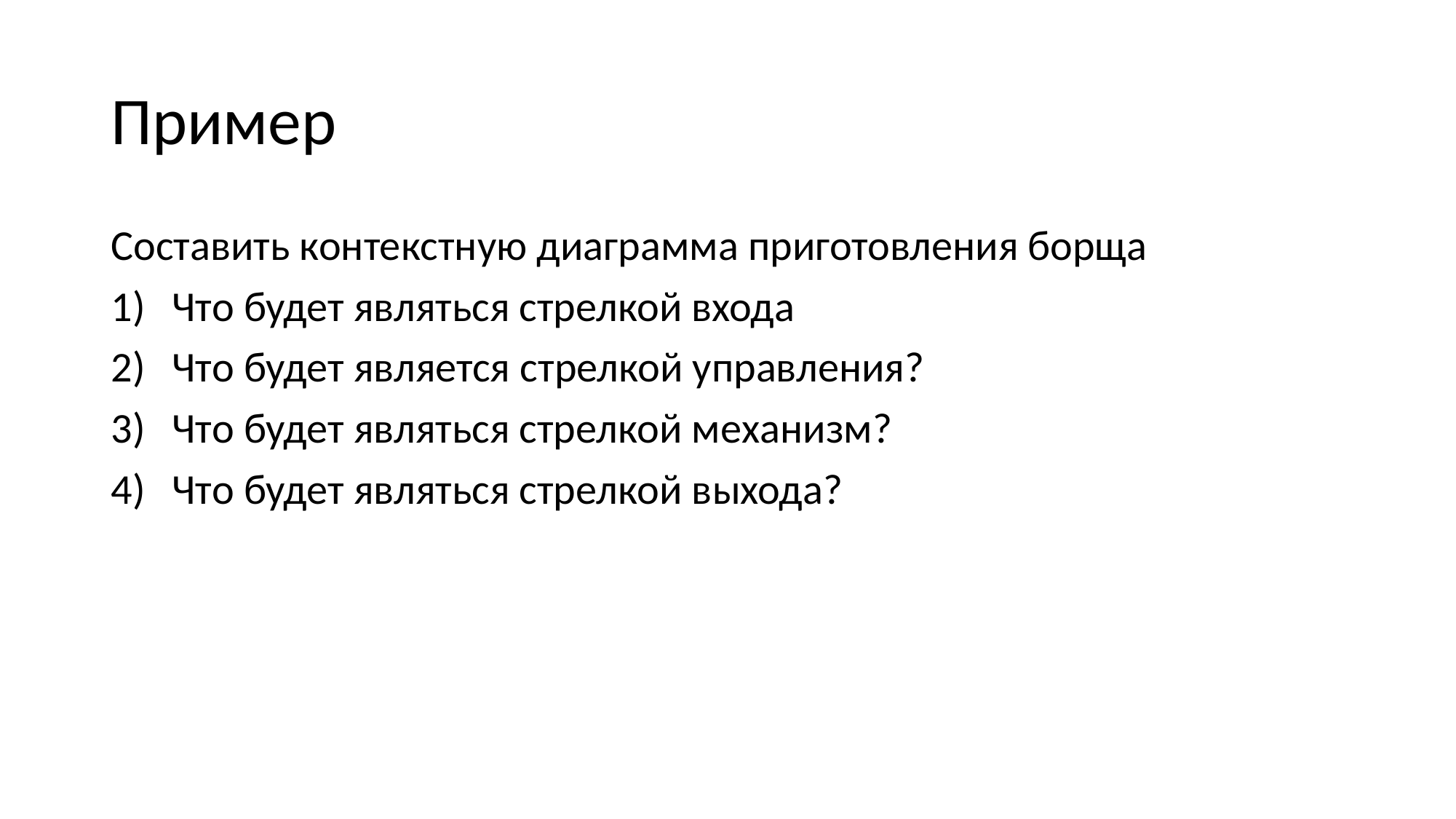

# Пример
Составить контекстную диаграмма приготовления борща
Что будет являться стрелкой входа
Что будет является стрелкой управления?
Что будет являться стрелкой механизм?
Что будет являться стрелкой выхода?